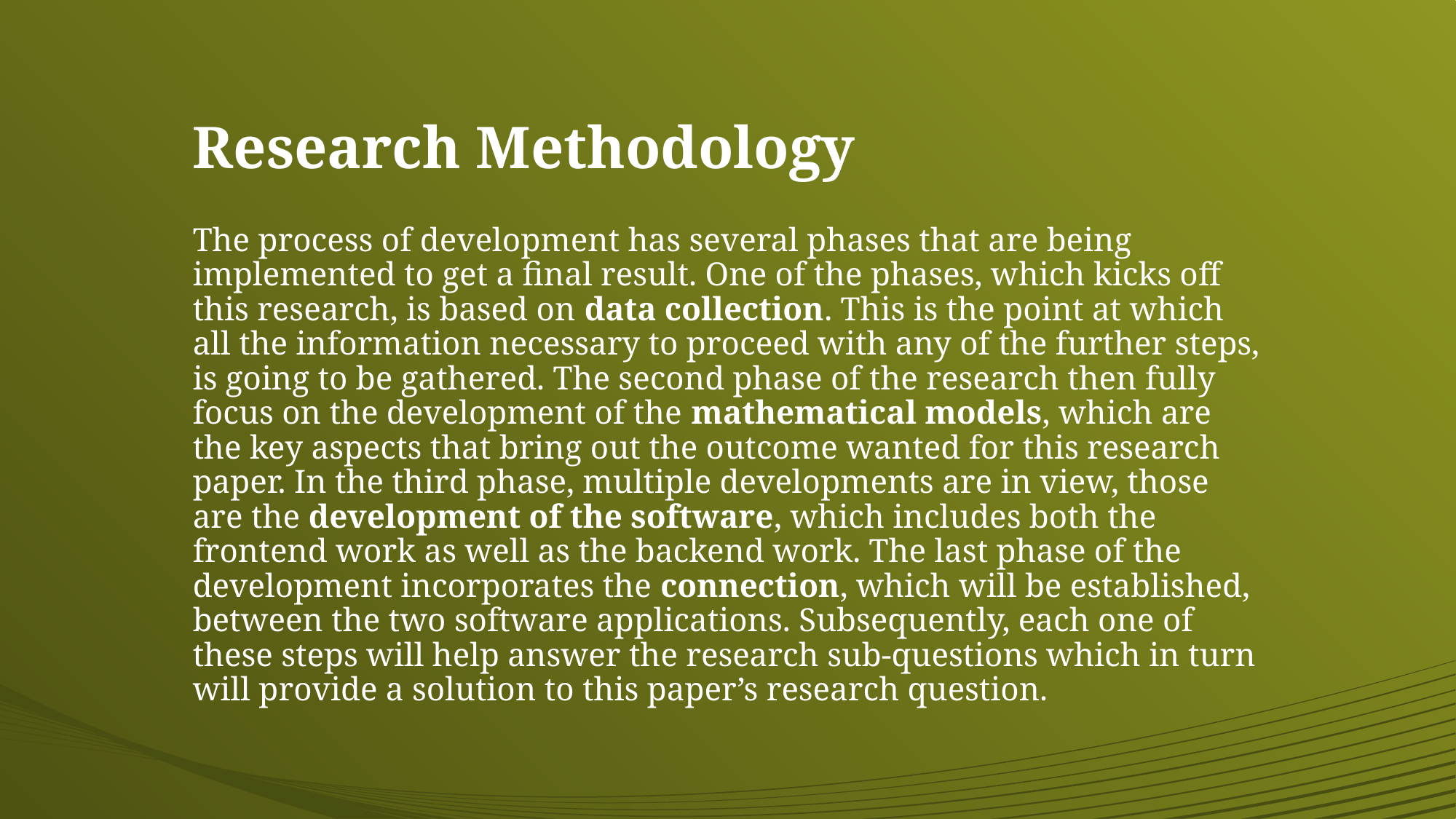

# Research Methodology
The process of development has several phases that are being implemented to get a final result. One of the phases, which kicks off this research, is based on data collection. This is the point at which all the information necessary to proceed with any of the further steps, is going to be gathered. The second phase of the research then fully focus on the development of the mathematical models, which are the key aspects that bring out the outcome wanted for this research paper. In the third phase, multiple developments are in view, those are the development of the software, which includes both the frontend work as well as the backend work. The last phase of the development incorporates the connection, which will be established, between the two software applications. Subsequently, each one of these steps will help answer the research sub-questions which in turn will provide a solution to this paper’s research question.